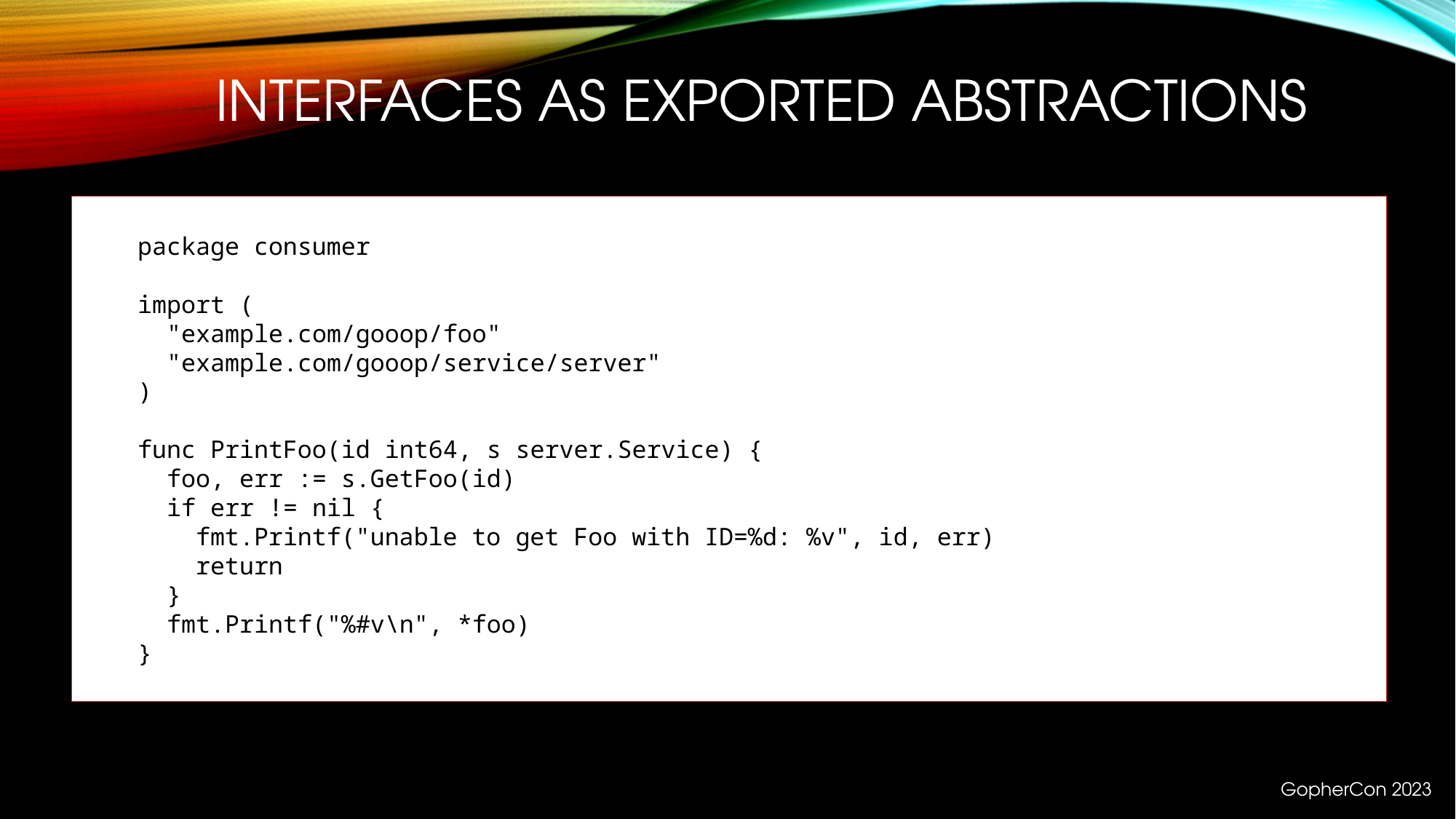

# Interfaces as exported abstractions

package consumer

import (
  "example.com/gooop/foo"
  "example.com/gooop/service/server"
)

func PrintFoo(id int64, s server.Service) {
  foo, err := s.GetFoo(id)
  if err != nil {
    fmt.Printf("unable to get Foo with ID=%d: %v", id, err)
    return
  }
  fmt.Printf("%#v\n", *foo)
}

GopherCon 2023